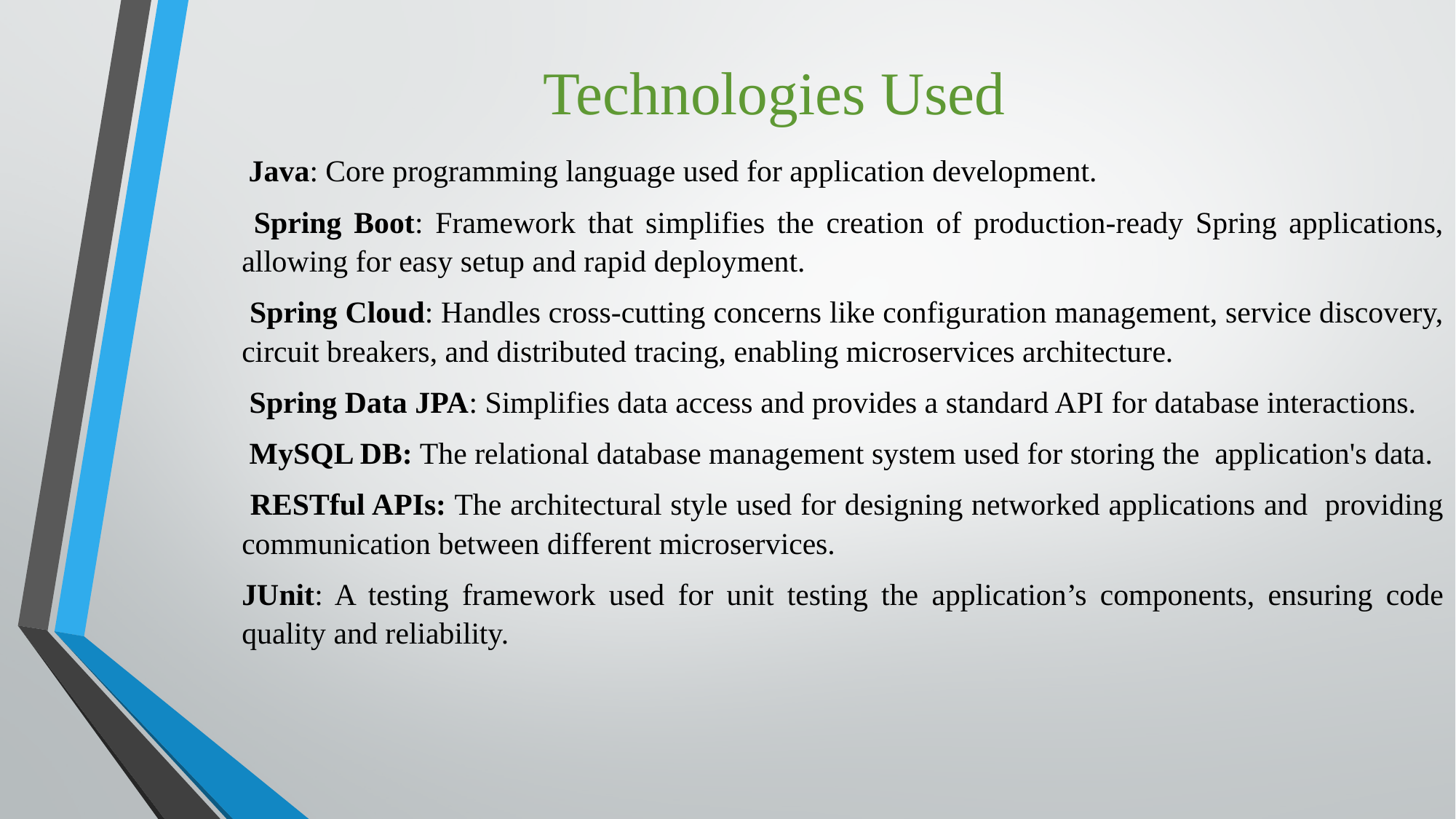

Technologies Used

 Java: Core programming language used for application development.
 Spring Boot: Framework that simplifies the creation of production-ready Spring applications, allowing for easy setup and rapid deployment.
 Spring Cloud: Handles cross-cutting concerns like configuration management, service discovery, circuit breakers, and distributed tracing, enabling microservices architecture.
 Spring Data JPA: Simplifies data access and provides a standard API for database interactions.
 MySQL DB: The relational database management system used for storing the  application's data.
 RESTful APIs: The architectural style used for designing networked applications and  providing communication between different microservices.
JUnit: A testing framework used for unit testing the application’s components, ensuring code quality and reliability.